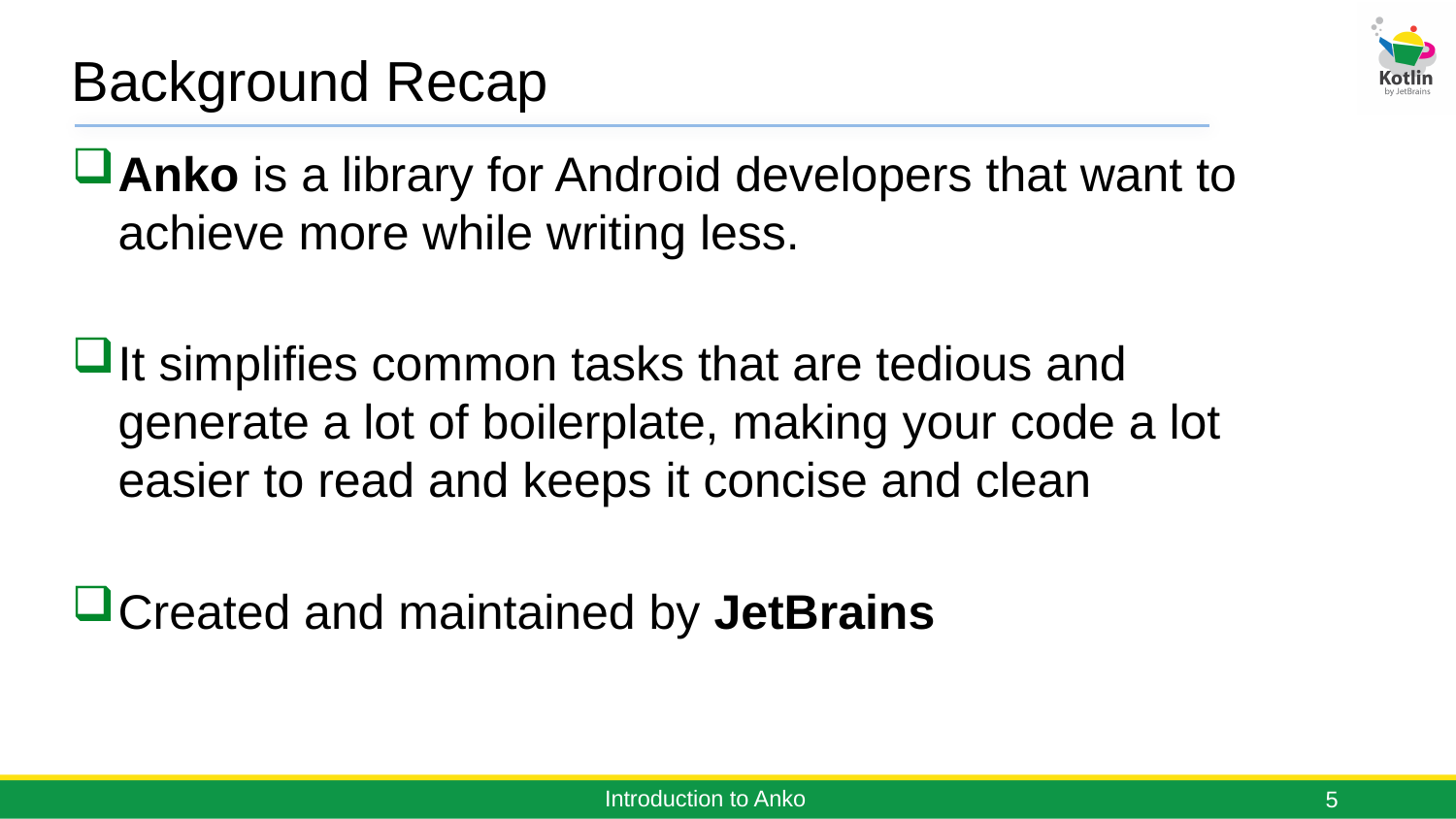

# Background Recap
Anko is a library for Android developers that want to achieve more while writing less.

It simplifies common tasks that are tedious and generate a lot of boilerplate, making your code a lot easier to read and keeps it concise and clean

Created and maintained by JetBrains

5
Introduction to Anko